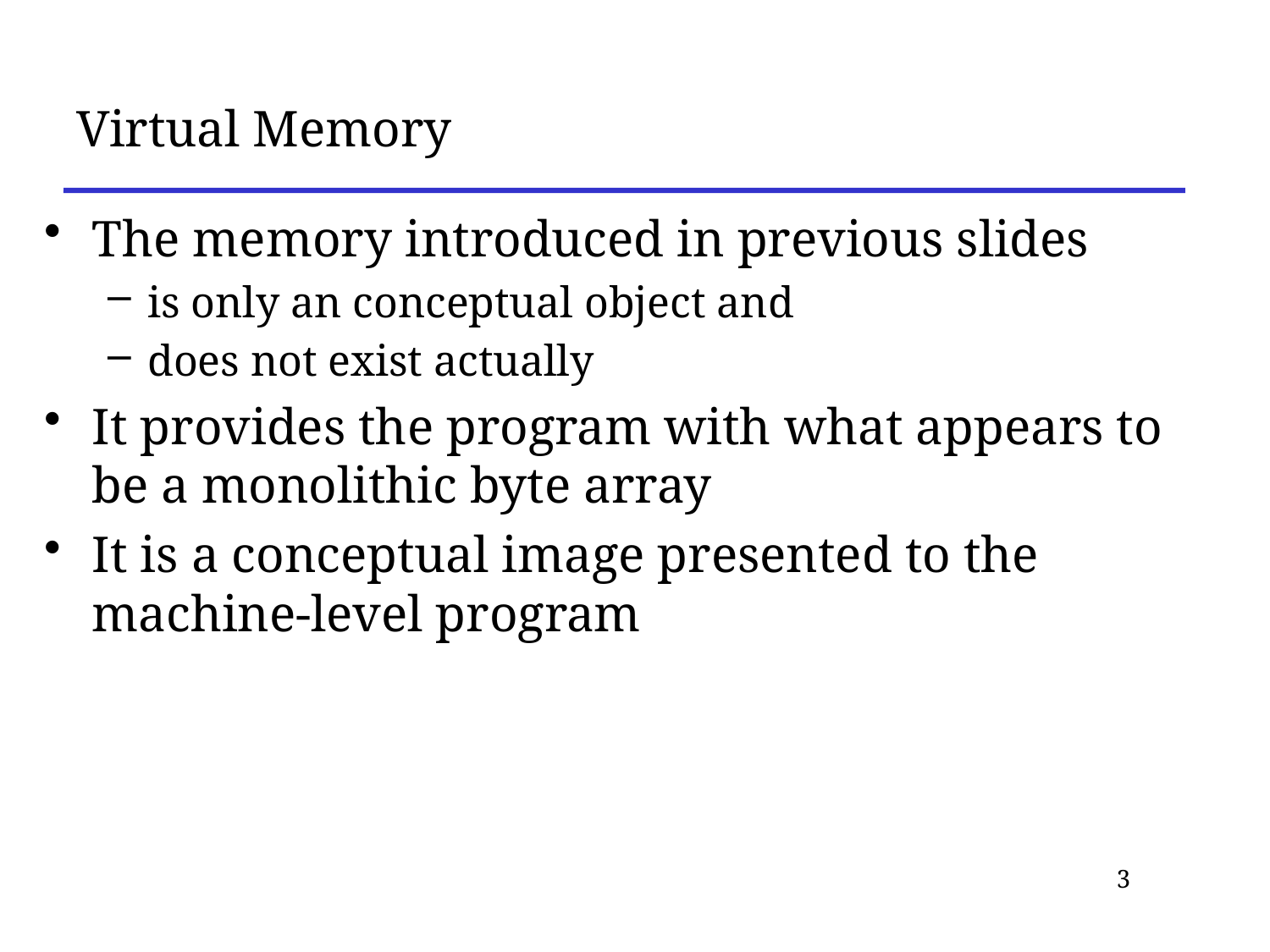

# Virtual Memory
The memory introduced in previous slides
is only an conceptual object and
does not exist actually
It provides the program with what appears to be a monolithic byte array
It is a conceptual image presented to the machine-level program
3